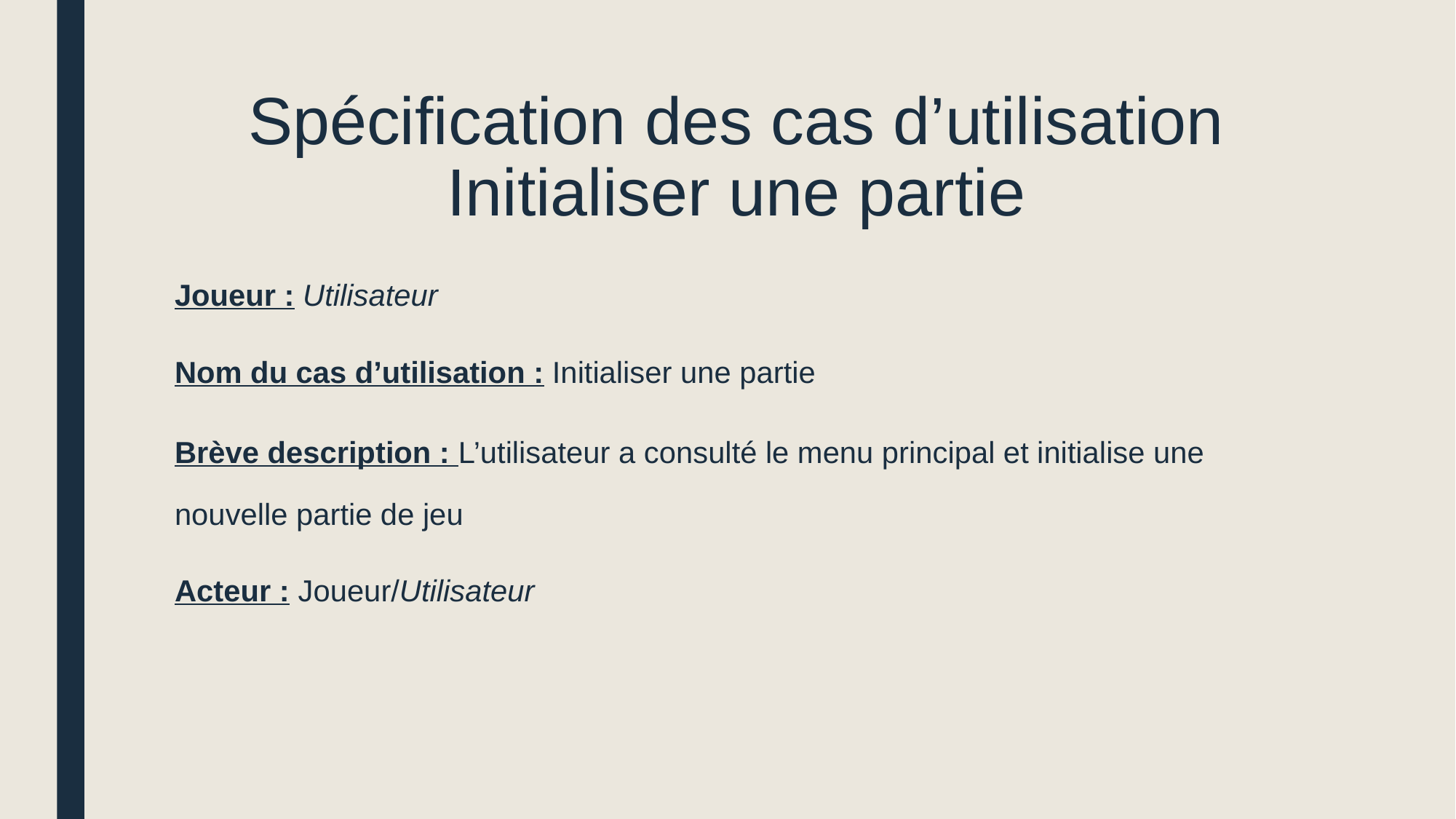

# Spécification des cas d’utilisation Initialiser une partie
Joueur : Utilisateur
Nom du cas d’utilisation : Initialiser une partie
Brève description : L’utilisateur a consulté le menu principal et initialise une nouvelle partie de jeu
Acteur : Joueur/Utilisateur